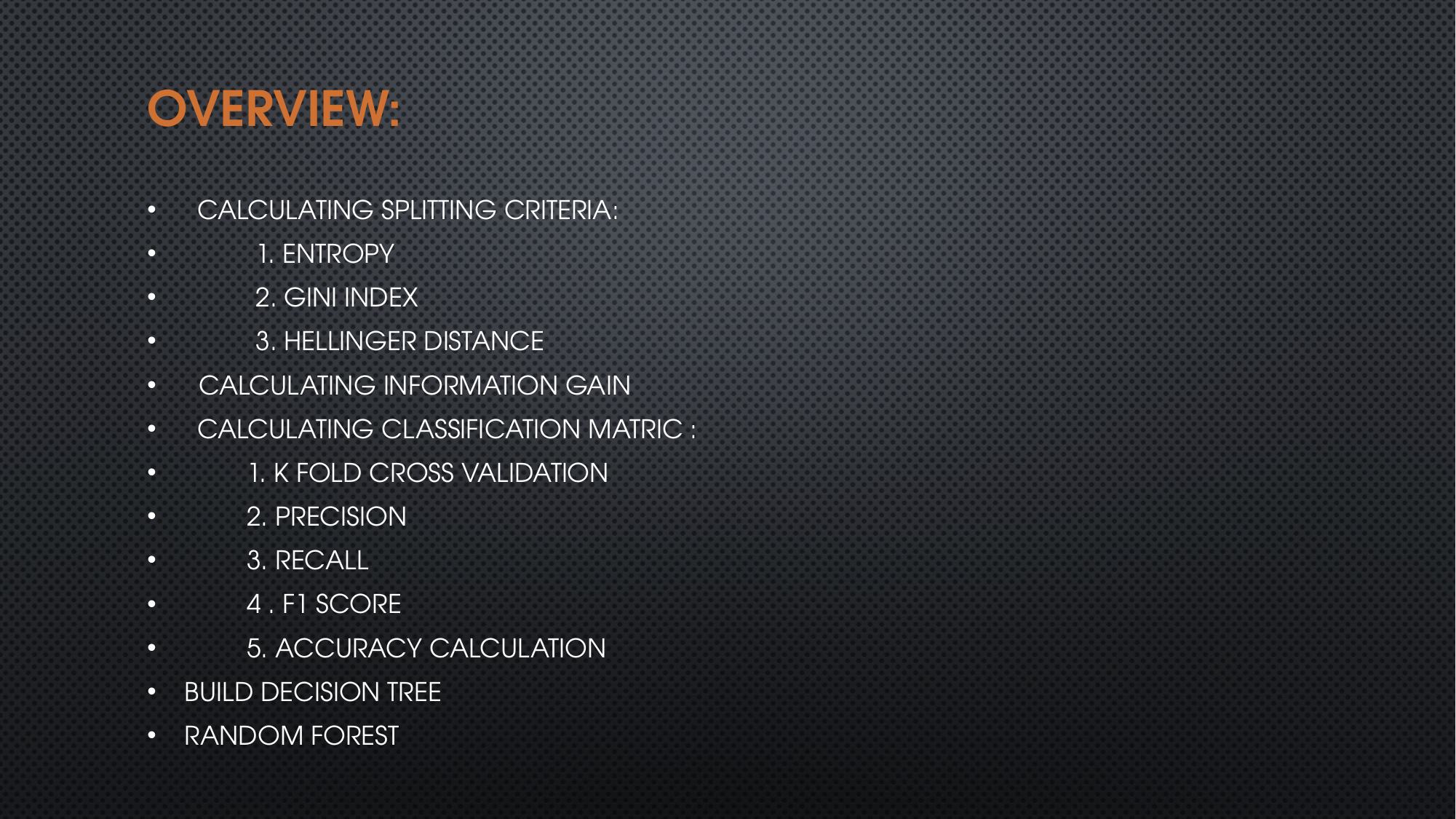

# OVERVIEW:
Calculating splitting Criteria:
          1. Entropy
          2. Gini index
          3. Hellinger Distance
  Calculating Information gain
Calculating classification matric :
       1. K fold cross validation
       2. precision
       3. recall
       4 . F1 score
       5. Accuracy calculation
Build decision tree
Random forest